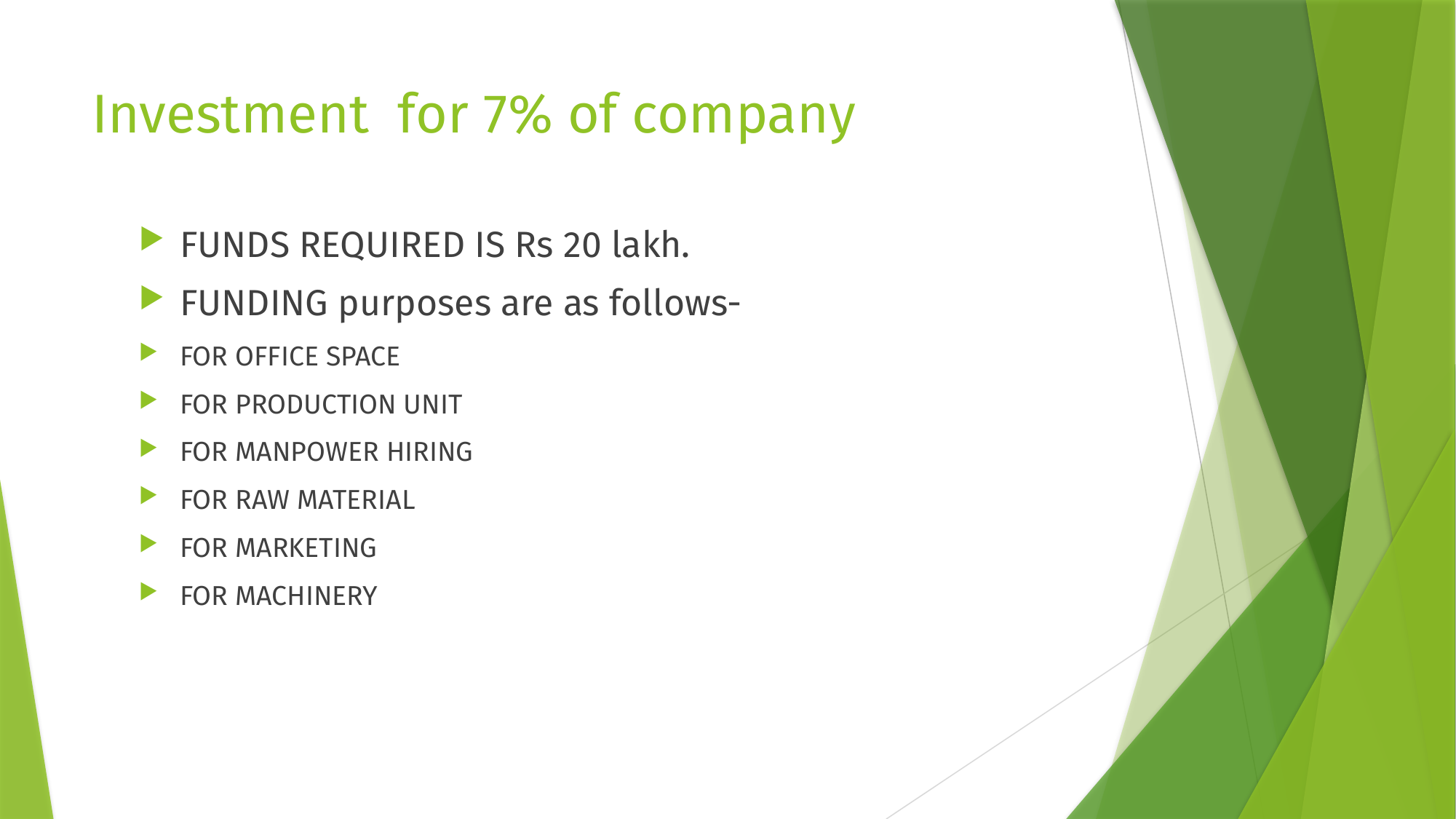

# Investment  for 7% of company
FUNDS REQUIRED IS Rs 20 lakh.
FUNDING purposes are as follows-
FOR OFFICE SPACE
FOR PRODUCTION UNIT
FOR MANPOWER HIRING
FOR RAW MATERIAL
FOR MARKETING
FOR MACHINERY